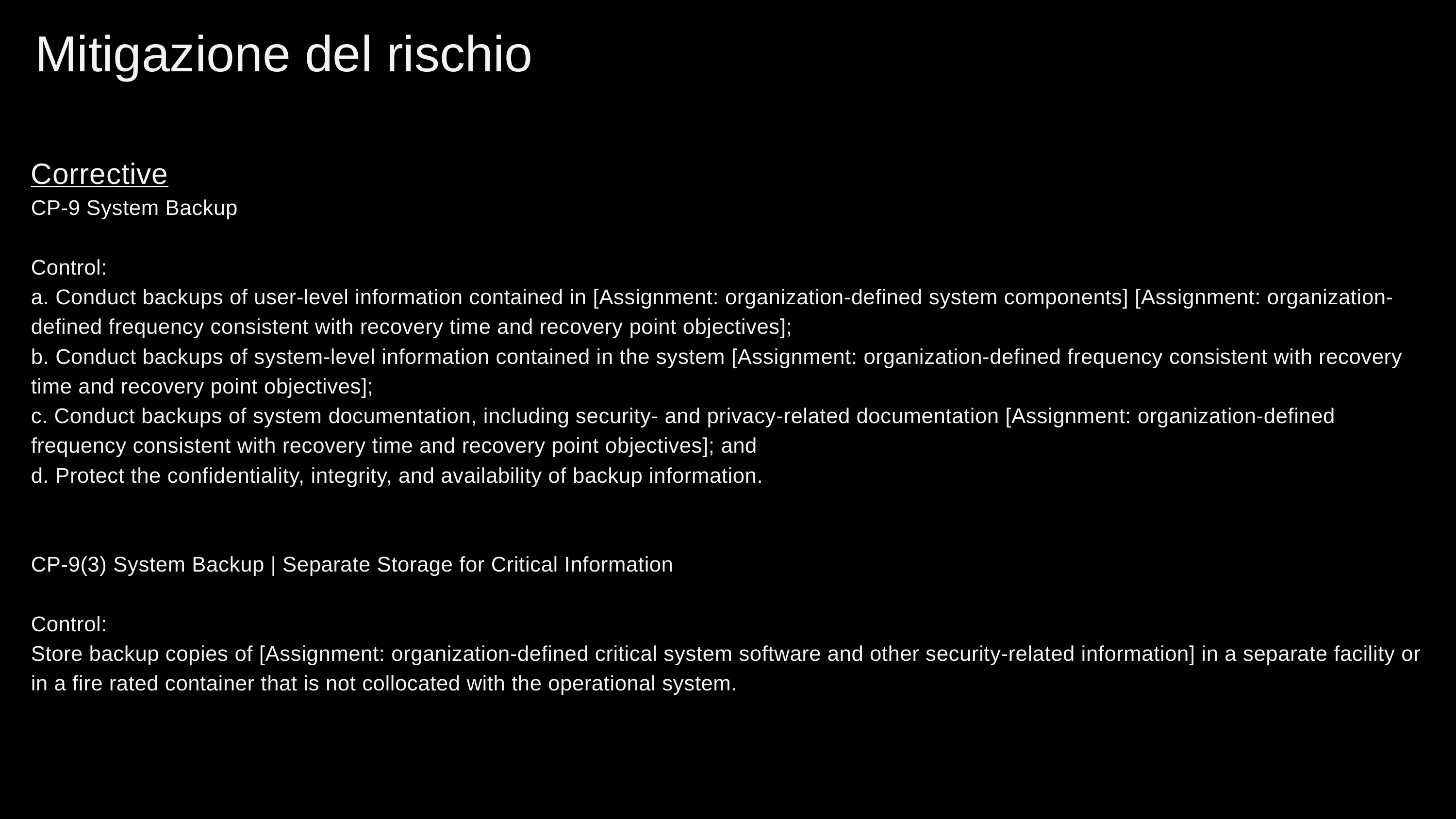

Mitigazione del rischio
Corrective
CP-9 System Backup

Control:
a. Conduct backups of user-level information contained in [Assignment: organization-defined system components] [Assignment: organization-defined frequency consistent with recovery time and recovery point objectives];
b. Conduct backups of system-level information contained in the system [Assignment: organization-defined frequency consistent with recovery time and recovery point objectives];
c. Conduct backups of system documentation, including security- and privacy-related documentation [Assignment: organization-defined frequency consistent with recovery time and recovery point objectives]; and
d. Protect the confidentiality, integrity, and availability of backup information.

CP-9(3) System Backup | Separate Storage for Critical Information

Control:
Store backup copies of [Assignment: organization-defined critical system software and other security-related information] in a separate facility or in a fire rated container that is not collocated with the operational system.